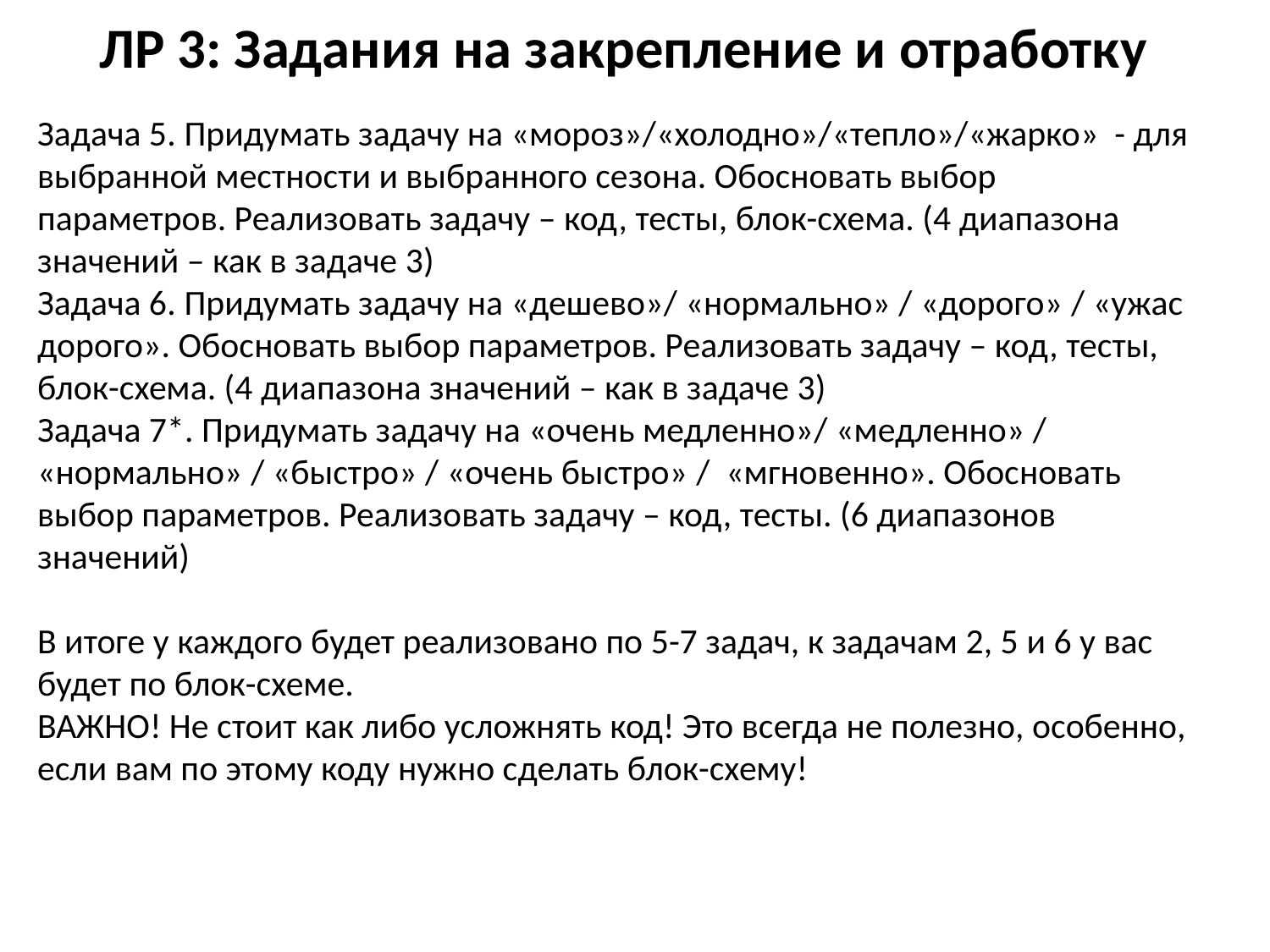

# ЛР 3: Задания на закрепление и отработку
Задача 5. Придумать задачу на «мороз»/«холодно»/«тепло»/«жарко»  - для выбранной местности и выбранного сезона. Обосновать выбор параметров. Реализовать задачу – код, тесты, блок-схема. (4 диапазона значений – как в задаче 3)
Задача 6. Придумать задачу на «дешево»/ «нормально» / «дорого» / «ужас дорого». Обосновать выбор параметров. Реализовать задачу – код, тесты, блок-схема. (4 диапазона значений – как в задаче 3)
Задача 7*. Придумать задачу на «очень медленно»/ «медленно» / «нормально» / «быстро» / «очень быстро» /  «мгновенно». Обосновать выбор параметров. Реализовать задачу – код, тесты. (6 диапазонов значений)

В итоге у каждого будет реализовано по 5-7 задач, к задачам 2, 5 и 6 у вас будет по блок-схеме.
ВАЖНО! Не стоит как либо усложнять код! Это всегда не полезно, особенно, если вам по этому коду нужно сделать блок-схему!